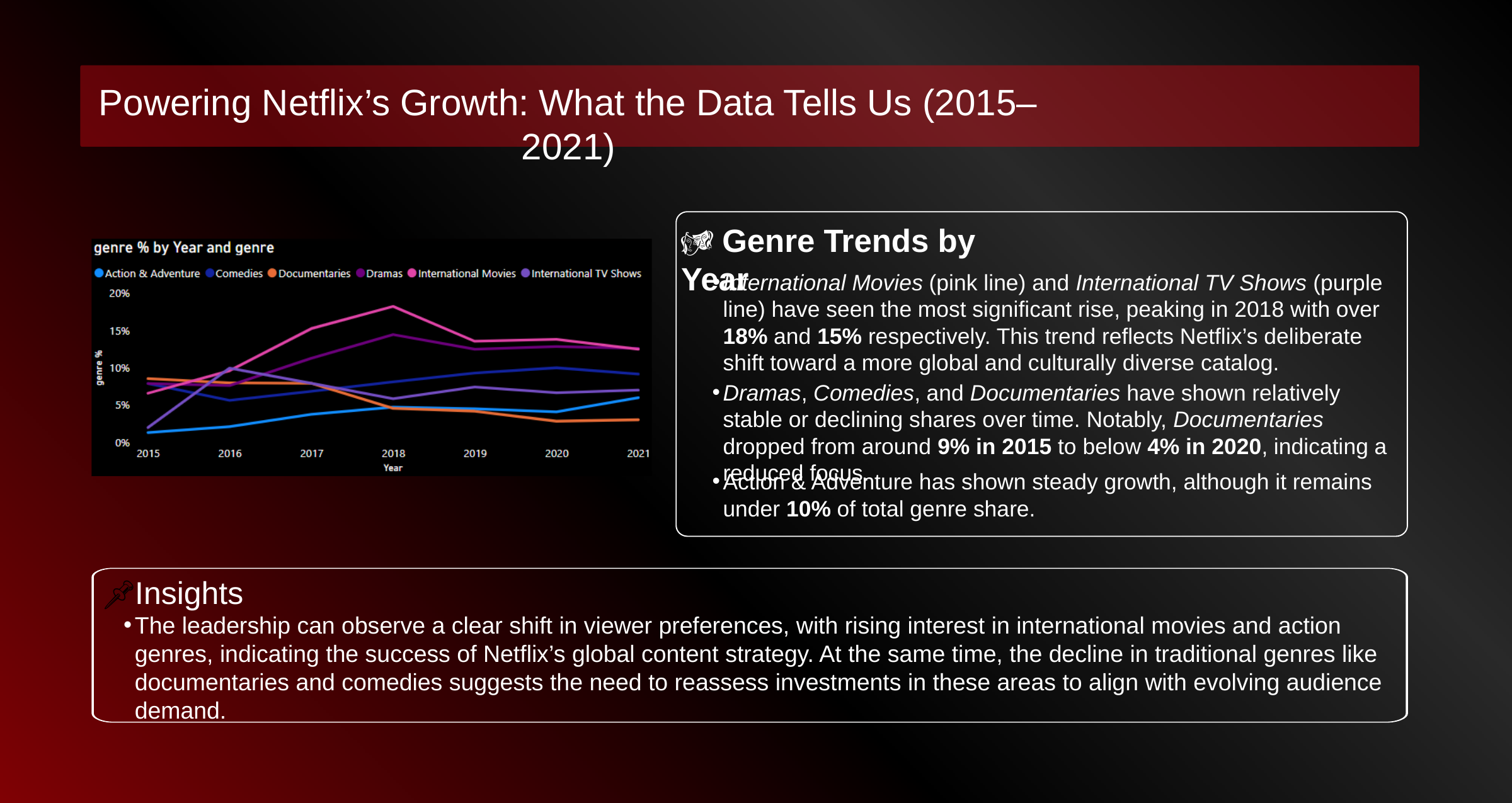

Powering Netflix’s Growth: What the Data Tells Us (2015–2021)

🎭 Genre Trends by Year
International Movies (pink line) and International TV Shows (purple line) have seen the most significant rise, peaking in 2018 with over 18% and 15% respectively. This trend reflects Netflix’s deliberate shift toward a more global and culturally diverse catalog.
Dramas, Comedies, and Documentaries have shown relatively stable or declining shares over time. Notably, Documentaries dropped from around 9% in 2015 to below 4% in 2020, indicating a reduced focus.
Action & Adventure has shown steady growth, although it remains under 10% of total genre share.

📌Insights
The leadership can observe a clear shift in viewer preferences, with rising interest in international movies and action genres, indicating the success of Netflix’s global content strategy. At the same time, the decline in traditional genres like documentaries and comedies suggests the need to reassess investments in these areas to align with evolving audience demand.